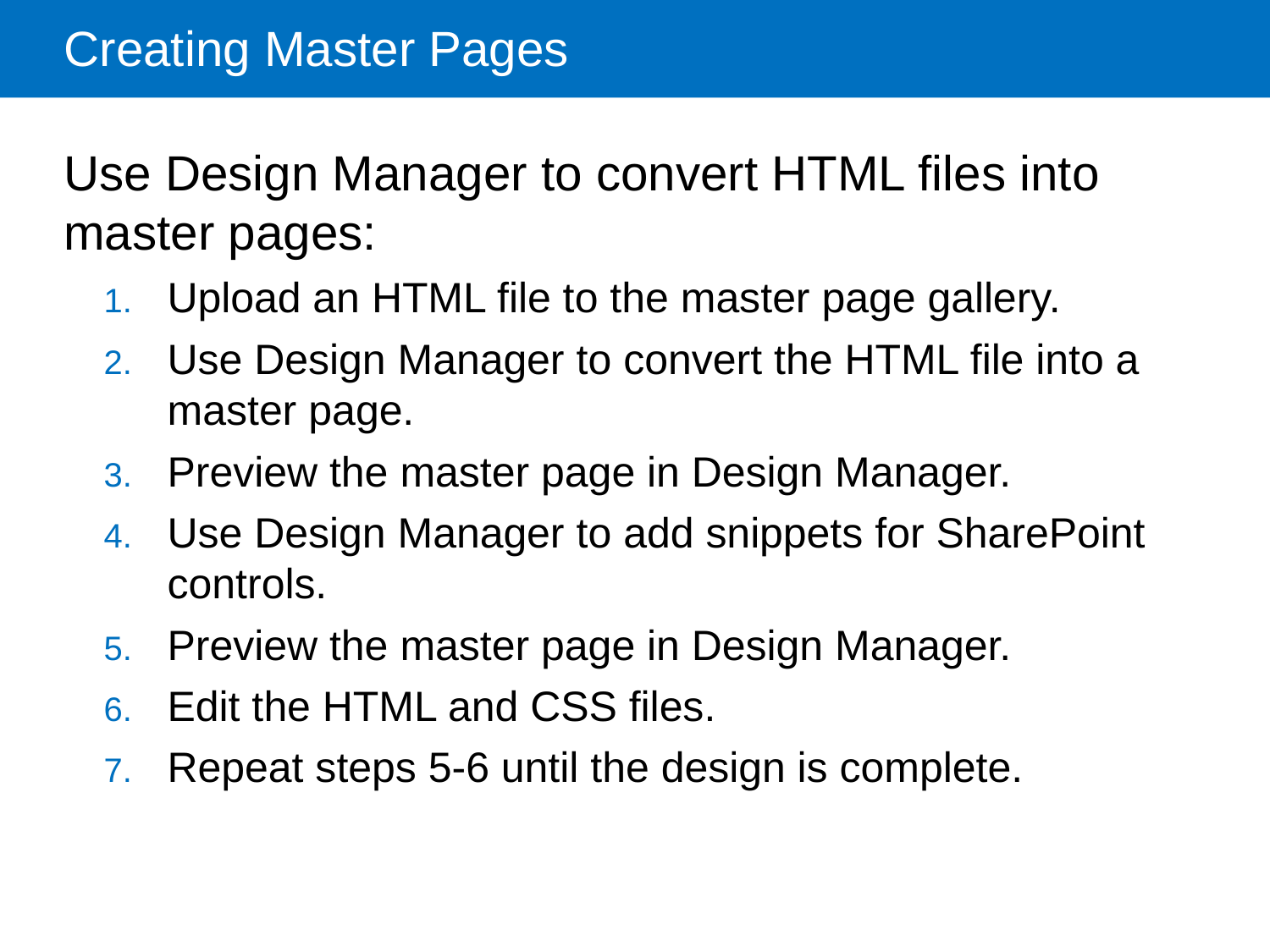

# Creating Master Pages
Use Design Manager to convert HTML files into master pages:
Upload an HTML file to the master page gallery.
Use Design Manager to convert the HTML file into a master page.
Preview the master page in Design Manager.
Use Design Manager to add snippets for SharePoint controls.
Preview the master page in Design Manager.
Edit the HTML and CSS files.
Repeat steps 5-6 until the design is complete.